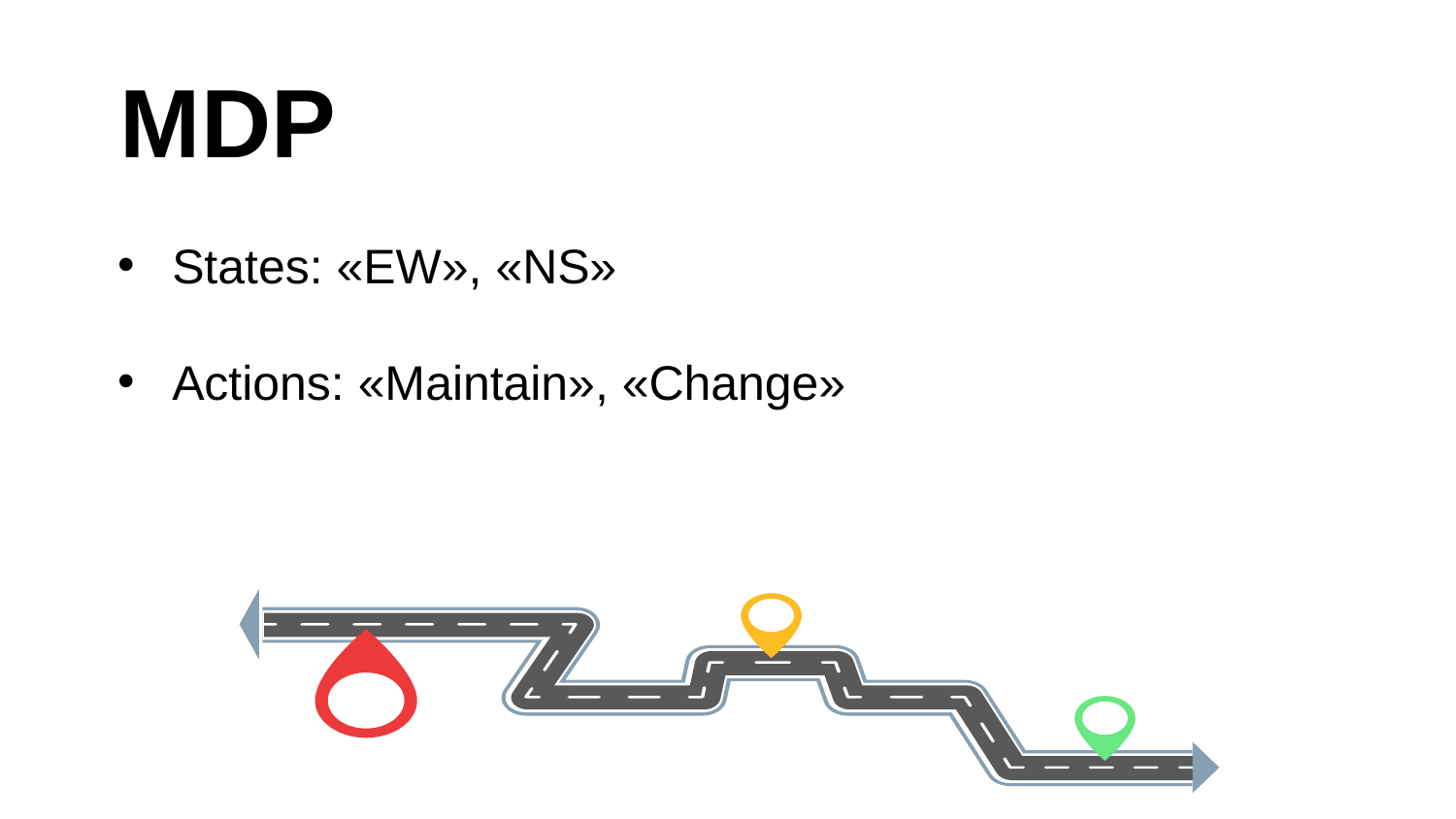

# MDP
States: «EW», «NS»

Actions: «Maintain», «Change»